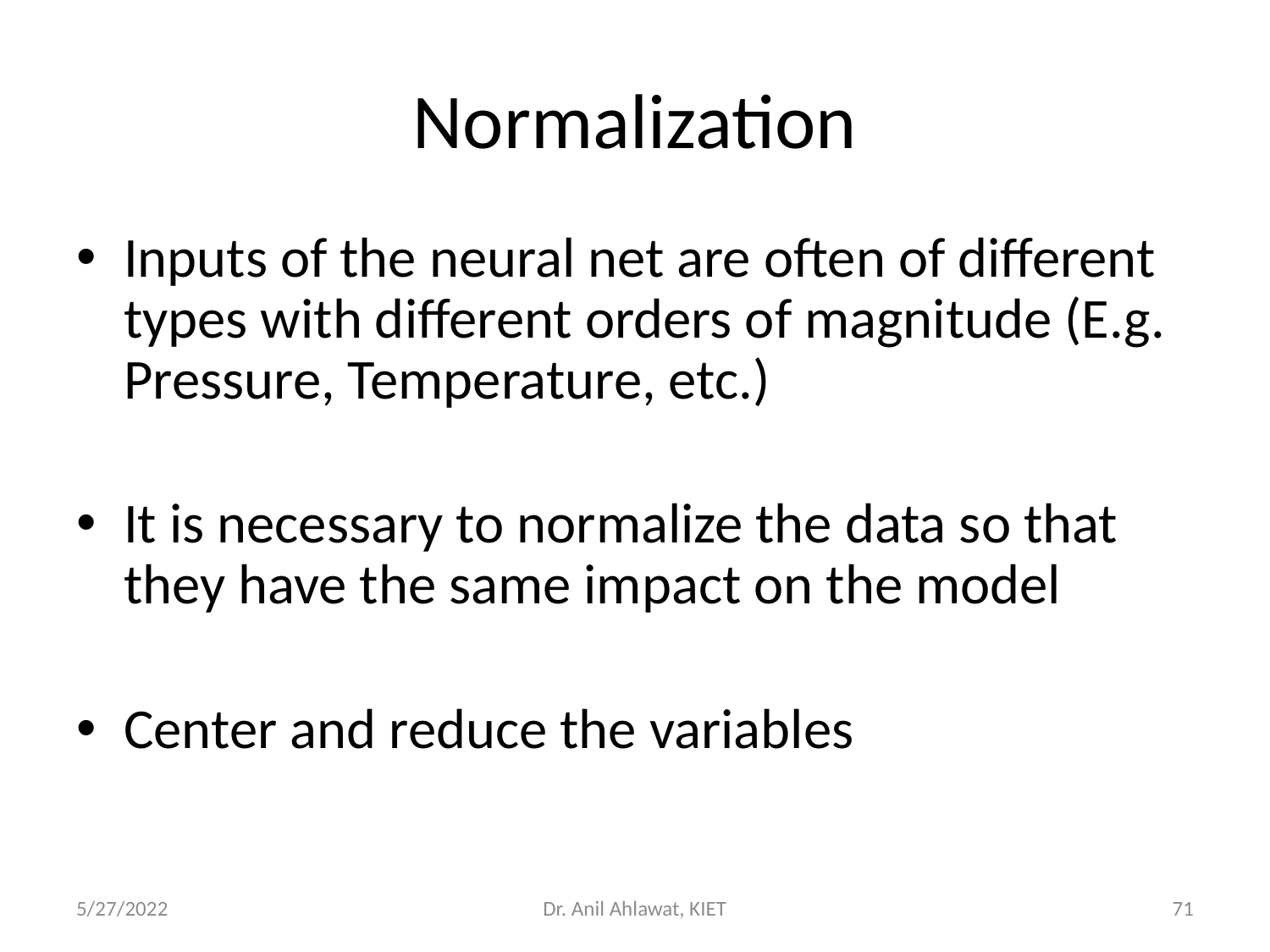

# Normalization
Inputs of the neural net are often of different types with different orders of magnitude (E.g. Pressure, Temperature, etc.)

It is necessary to normalize the data so that they have the same impact on the model

Center and reduce the variables

5/27/2022
Dr. Anil Ahlawat, KIET
71